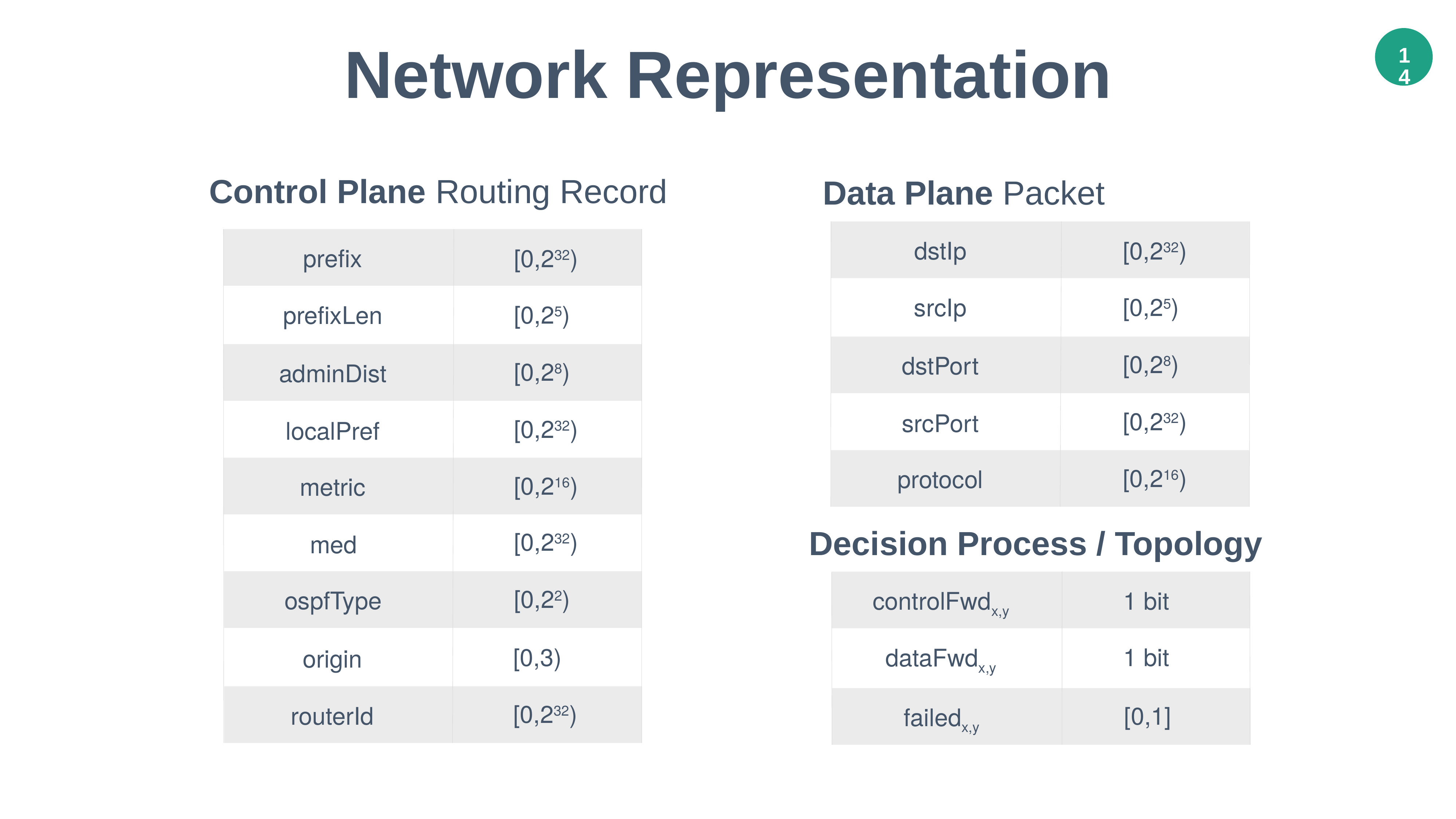

Network Representation
14
Control Plane Routing Record

prefix
[0,232)
[0,25)
prefixLen

[0,28)
adminDist
[0,232)
localPref

[0,216)
metric
[0,232)
med

[0,22)
ospfType
[0,3)
origin

[0,232)
routerId
Data Plane Packet

dstIp
[0,232)
[0,25)
srcIp

[0,28)
dstPort
[0,232)
srcPort

[0,216)
protocol
Decision Process / Topology

controlFwdx,y
1 bit
1 bit
dataFwdx,y

[0,1]
failedx,y